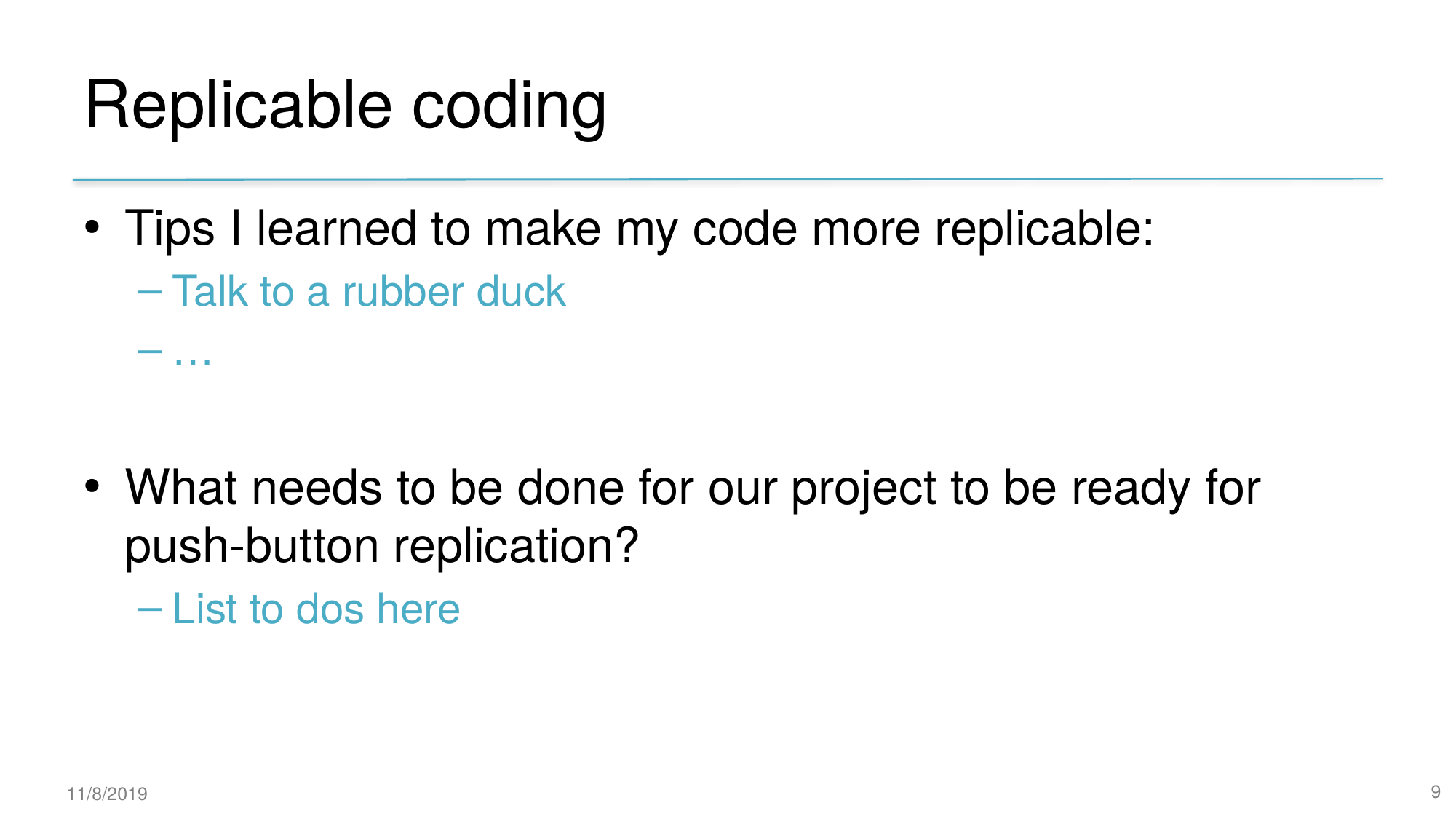

# Replicable coding
Tips I learned to make my code more replicable:
Talk to a rubber duck
…

What needs to be done for our project to be ready for push-button replication?
List to dos here
9
11/8/2019